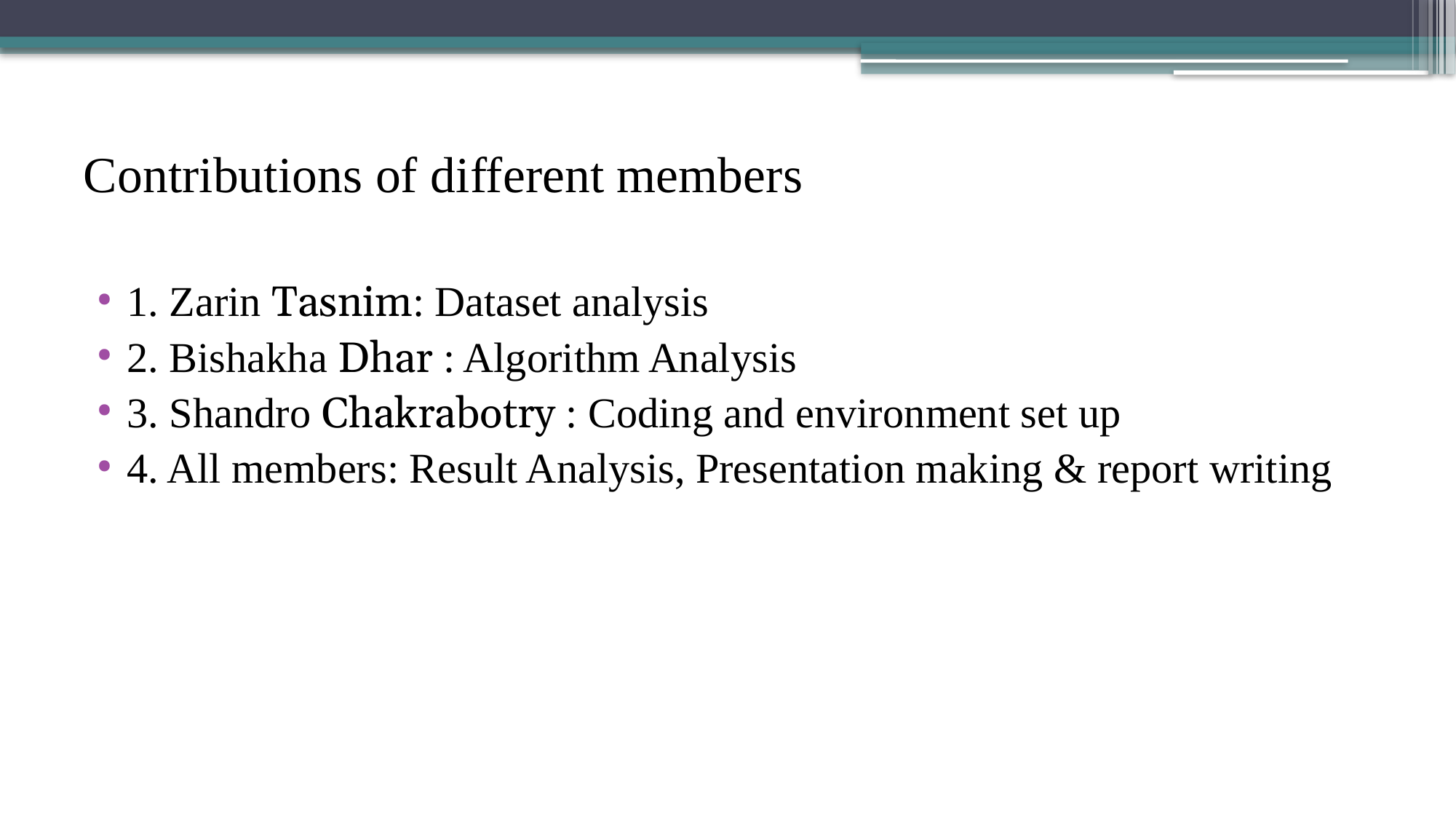

# Contributions of different members
1. Zarin Tasnim: Dataset analysis
2. Bishakha Dhar : Algorithm Analysis
3. Shandro Chakrabotry : Coding and environment set up
4. All members: Result Analysis, Presentation making & report writing